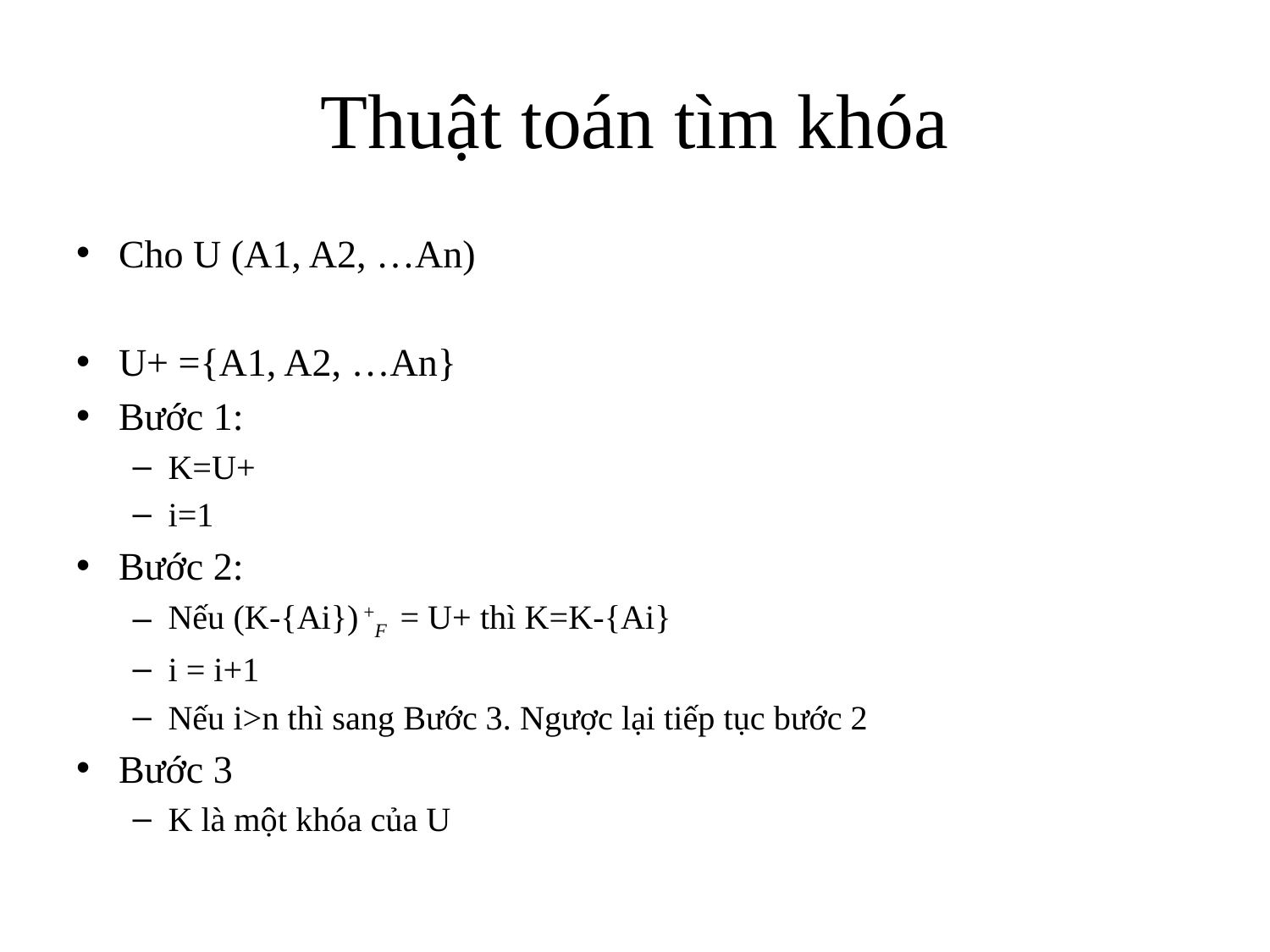

# Thuật toán tìm khóa
Cho U (A1, A2, …An)

U+ ={A1, A2, …An}
Bước 1:
K=U+
i=1
Bước 2:
Nếu (K-{Ai}) +F  = U+ thì K=K-{Ai}
i = i+1
Nếu i>n thì sang Bước 3. Ngược lại tiếp tục bước 2
Bước 3
K là một khóa của U